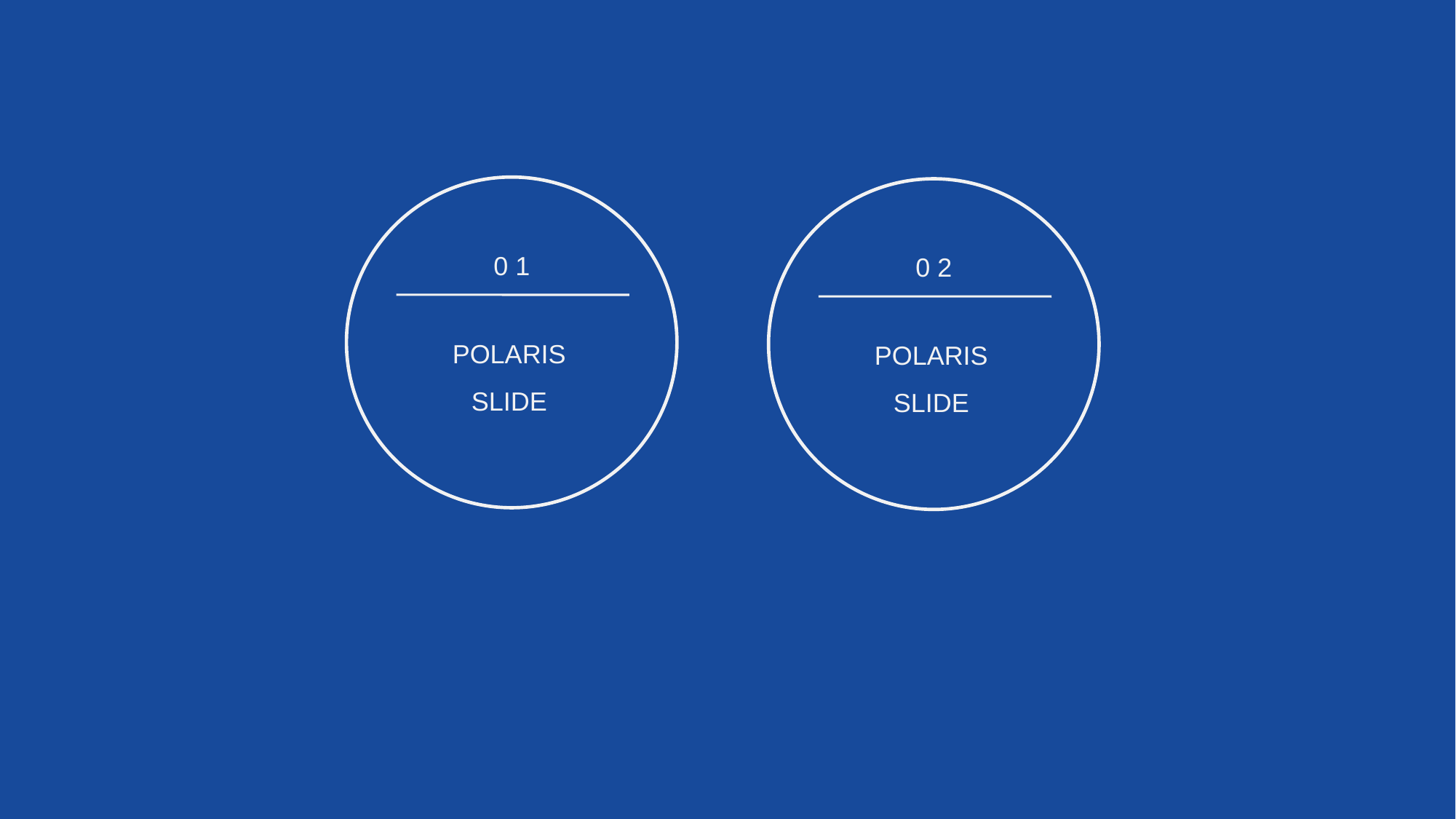

0 1
0 2
POLARIS
SLIDE
POLARIS
SLIDE
Using these templates in competition is prohibited by the original author